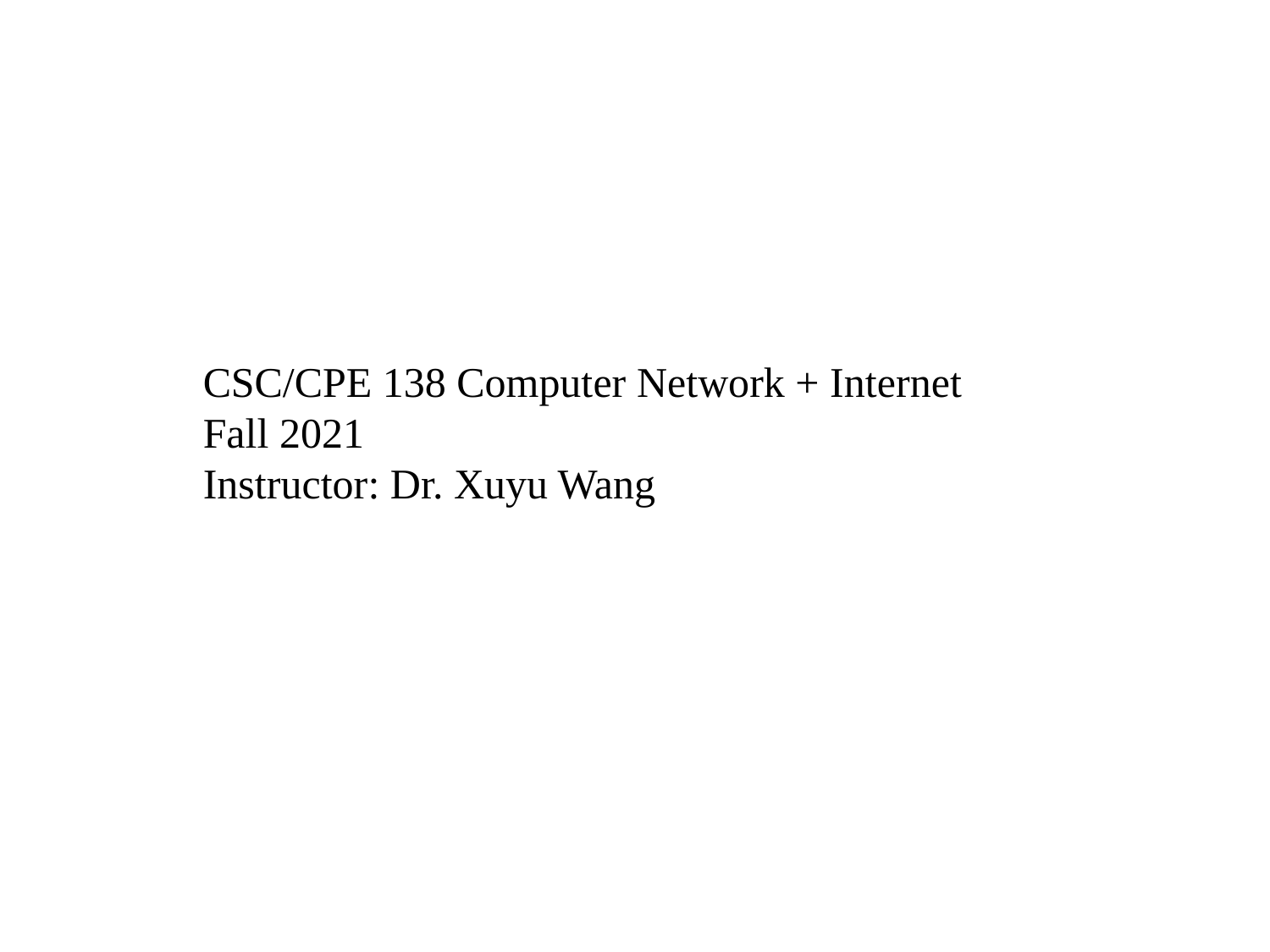

CSC/CPE 138 Computer Network + Internet
Fall 2021
Instructor: Dr. Xuyu Wang